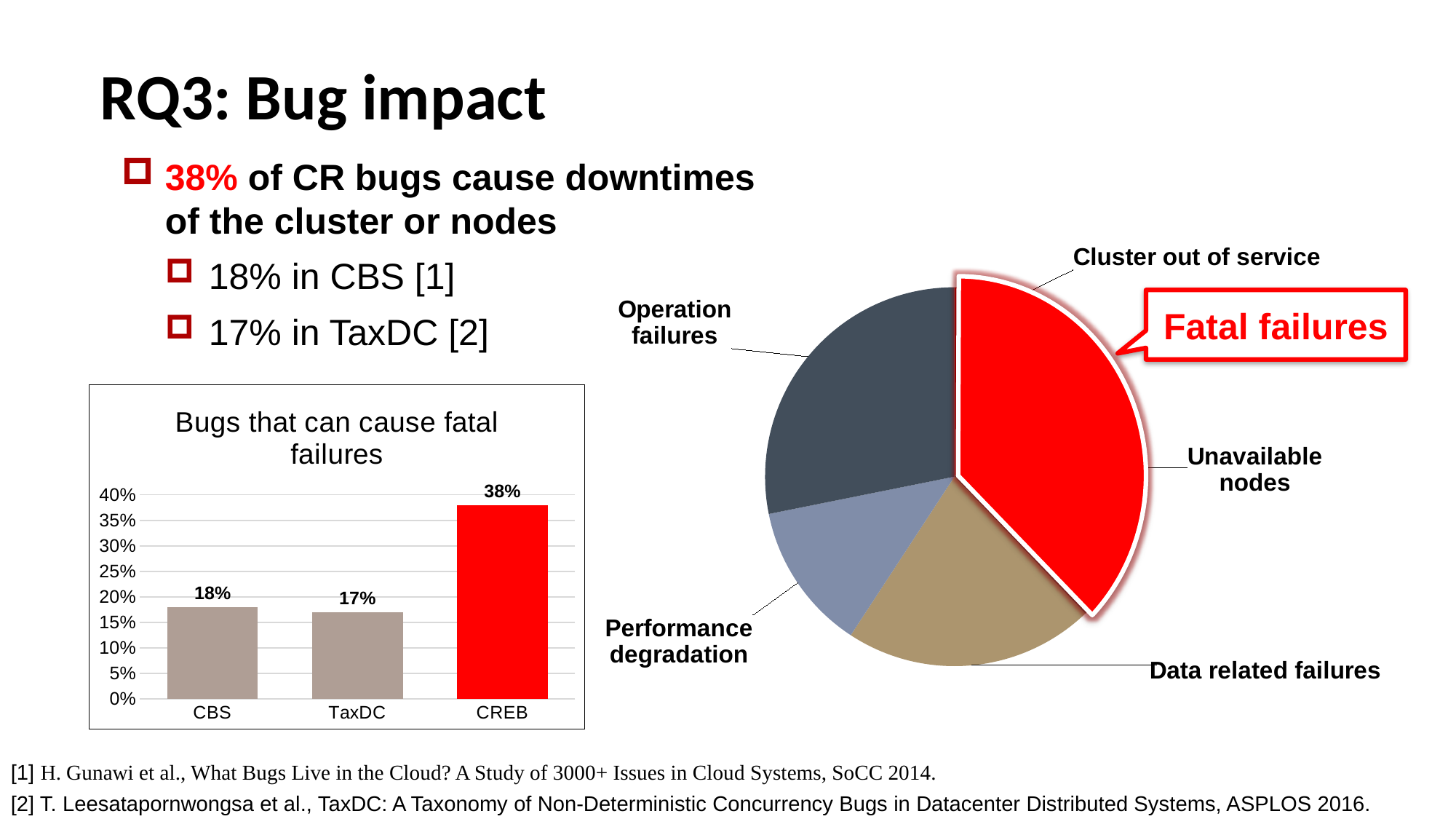

# RQ3: Bug impact
38% of CR bugs cause downtimes of the cluster or nodes
18% in CBS [1]
17% in TaxDC [2]

### Chart

| Category | # of bugs/total |
|---|---|
| Cluster out of service | 11.0 |
| Unavailable nodes | 28.0 |
| Data related failures | 22.0 |
| Performance degradation | 13.0 |
| Operation failures | 29.0 |
Fatal failures

### Chart: Bugs that can cause fatal failures

| Category | Bugs that can cause fatal failures |
|---|---|
| CBS | 0.18 |
| TaxDC | 0.17 |
| CREB | 0.38 |
[1] H. Gunawi et al., What Bugs Live in the Cloud? A Study of 3000+ Issues in Cloud Systems, SoCC 2014.
[2] T. Leesatapornwongsa et al., TaxDC: A Taxonomy of Non-Deterministic Concurrency Bugs in Datacenter Distributed Systems, ASPLOS 2016.